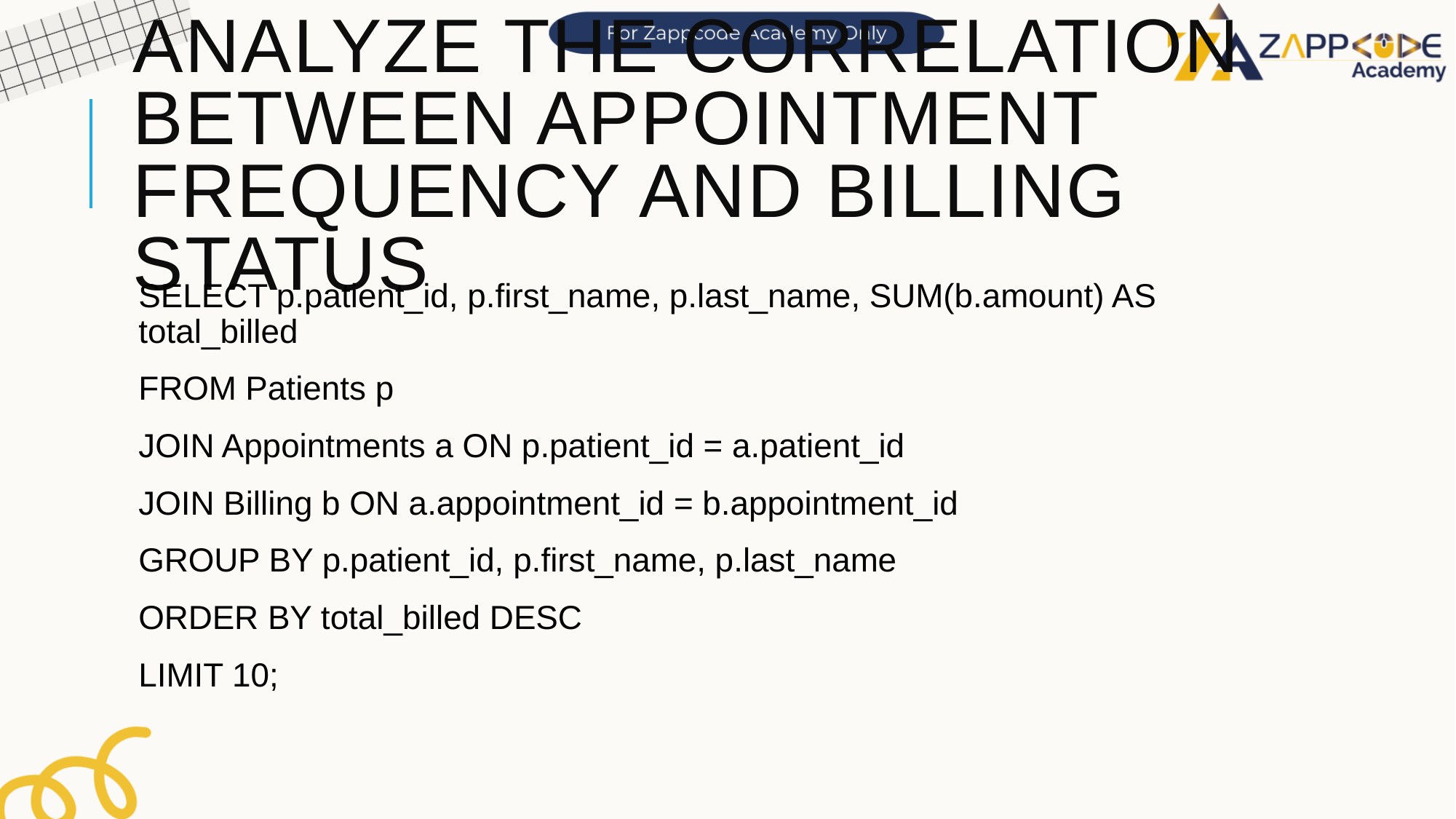

# Analyze the correlation between appointment frequency and billing status
SELECT p.patient_id, p.first_name, p.last_name, SUM(b.amount) AS total_billed
FROM Patients p
JOIN Appointments a ON p.patient_id = a.patient_id
JOIN Billing b ON a.appointment_id = b.appointment_id
GROUP BY p.patient_id, p.first_name, p.last_name
ORDER BY total_billed DESC
LIMIT 10;